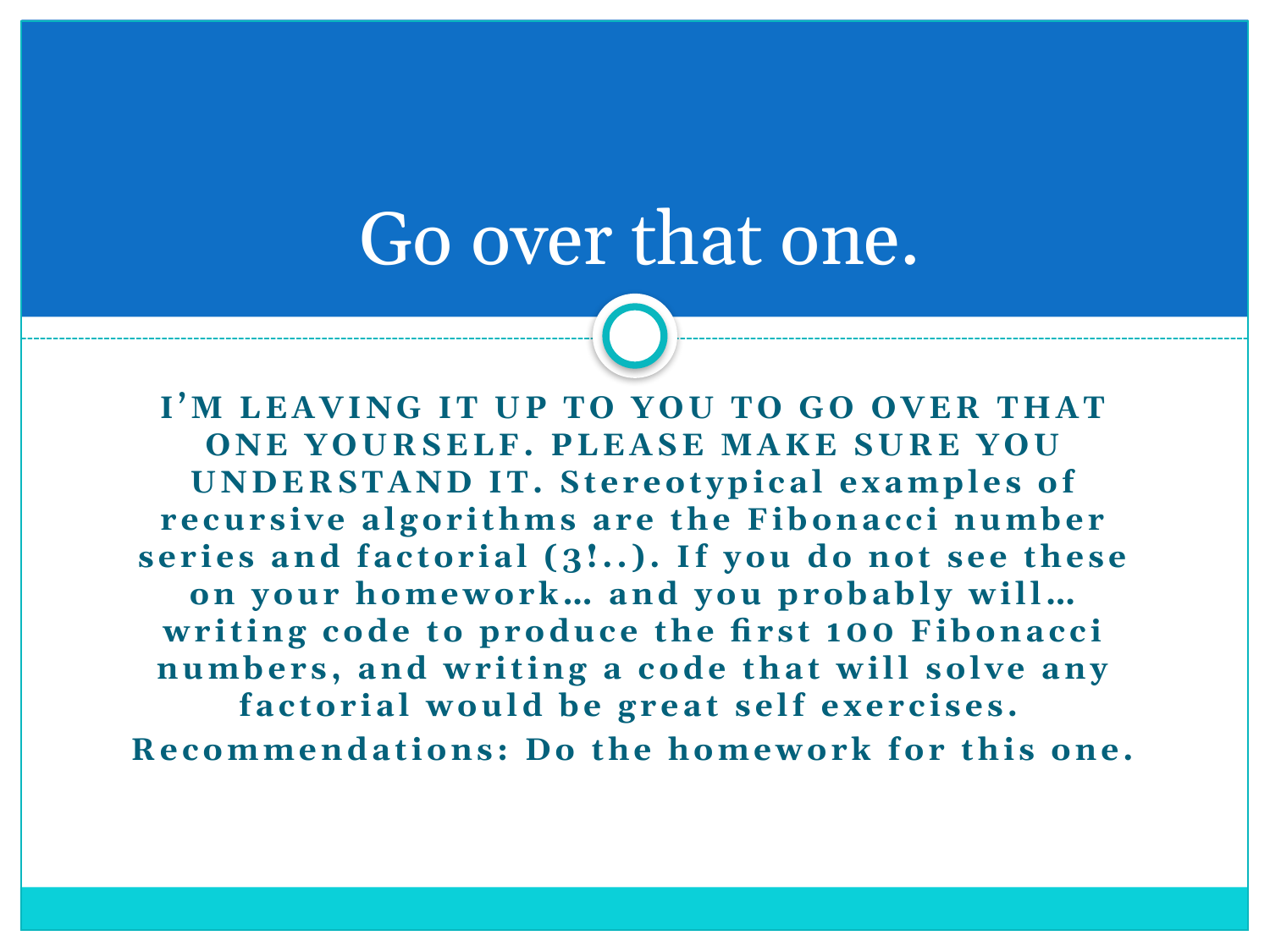

# Go over that one.
I’M LEAVING IT UP TO YOU TO GO OVER THAT ONE YOURSELF. PLEASE MAKE SURE YOU UNDERSTAND IT. Stereotypical examples of recursive algorithms are the Fibonacci number series and factorial (3!..). If you do not see these on your homework… and you probably will… writing code to produce the first 100 Fibonacci numbers, and writing a code that will solve any factorial would be great self exercises.
Recommendations: Do the homework for this one.